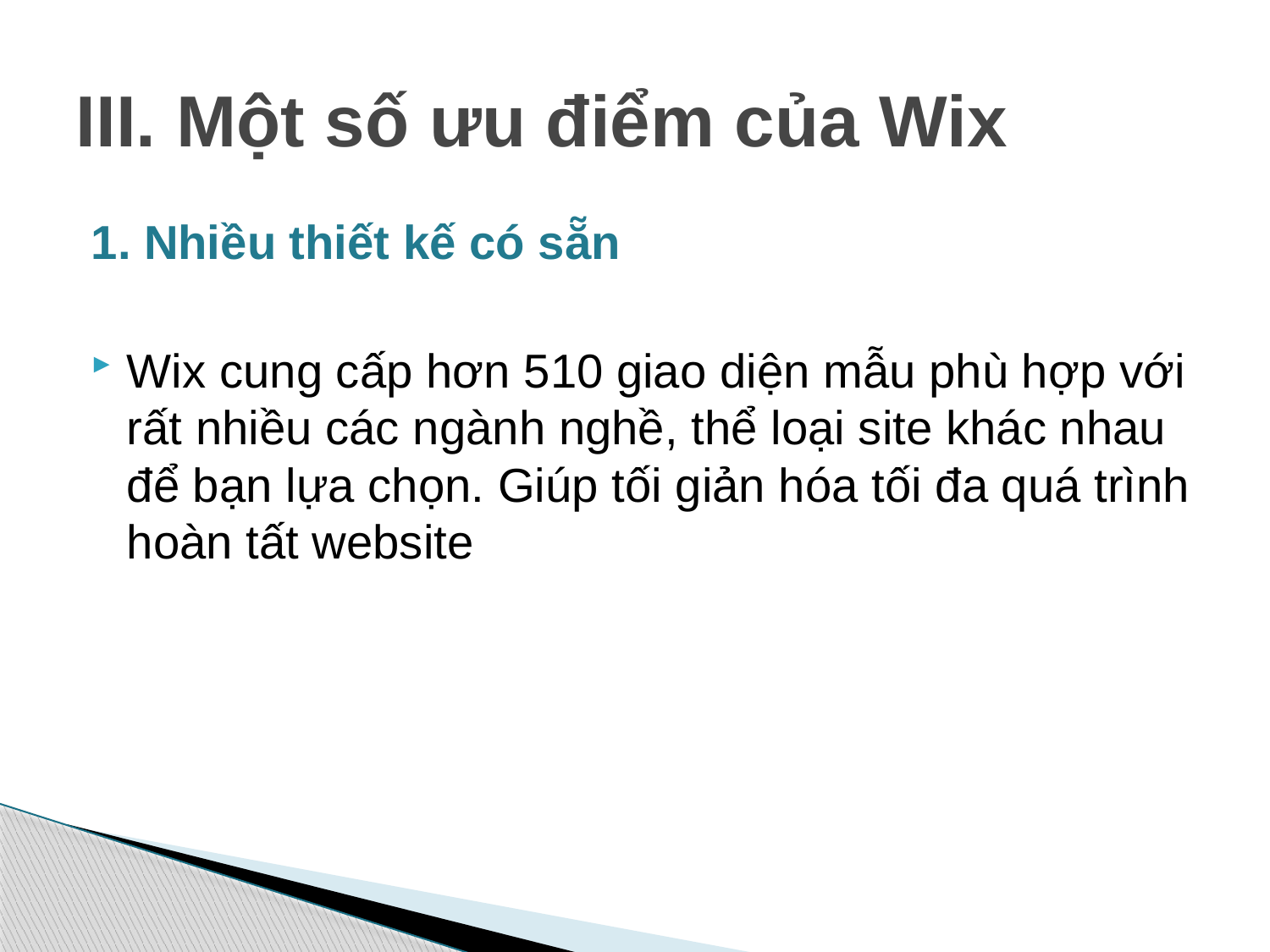

# III. Một số ưu điểm của Wix
1. Nhiều thiết kế có sẵn

Wix cung cấp hơn 510 giao diện mẫu phù hợp với rất nhiều các ngành nghề, thể loại site khác nhau để bạn lựa chọn. Giúp tối giản hóa tối đa quá trình hoàn tất website